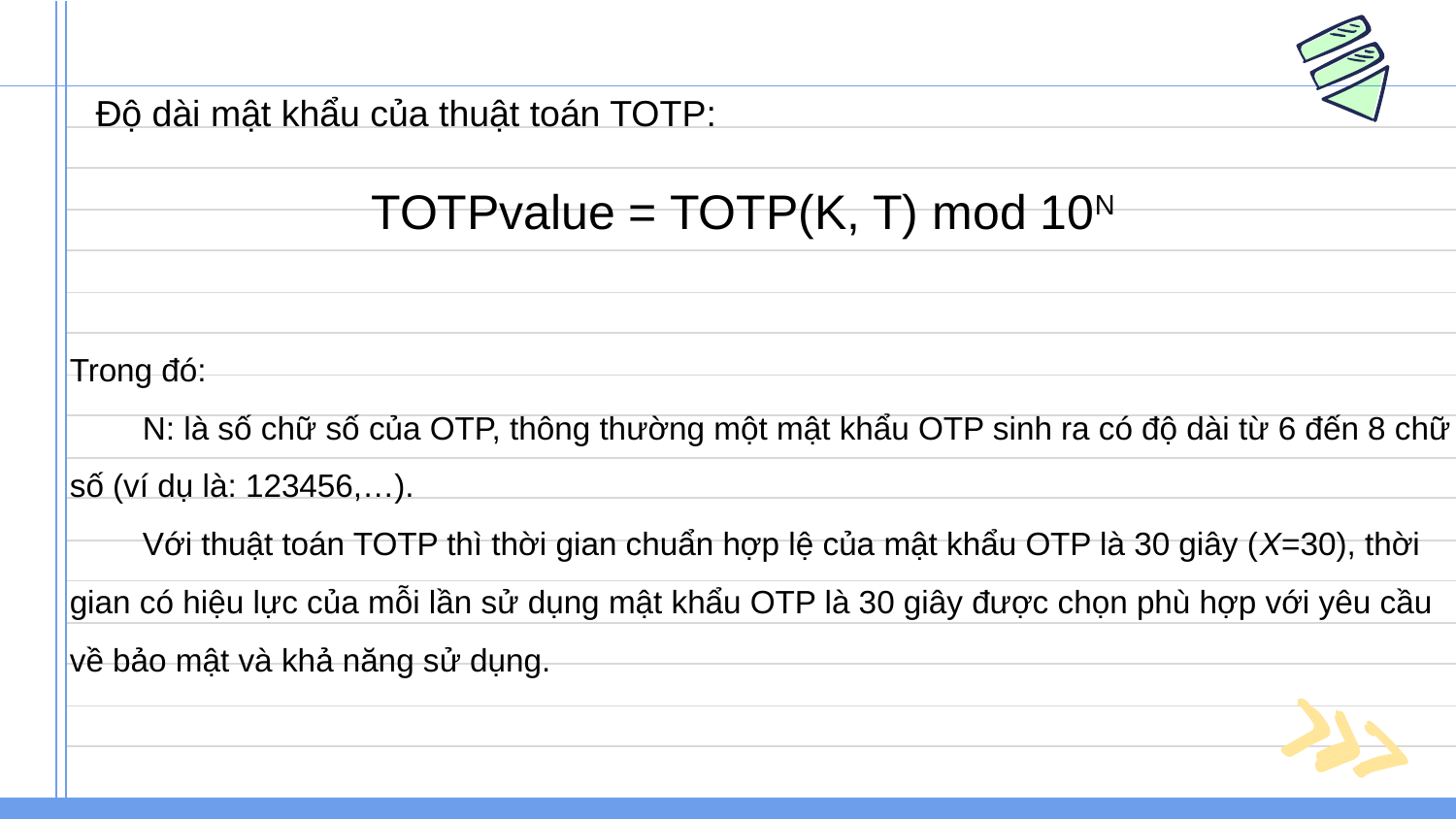

Độ dài mật khẩu của thuật toán TOTP:
TOTPvalue = TOTP(K, T) mod 10N
Trong đó:
N: là số chữ số của OTP, thông thường một mật khẩu OTP sinh ra có độ dài từ 6 đến 8 chữ số (ví dụ là: 123456,…).
Với thuật toán TOTP thì thời gian chuẩn hợp lệ của mật khẩu OTP là 30 giây (X=30), thời gian có hiệu lực của mỗi lần sử dụng mật khẩu OTP là 30 giây được chọn phù hợp với yêu cầu về bảo mật và khả năng sử dụng.